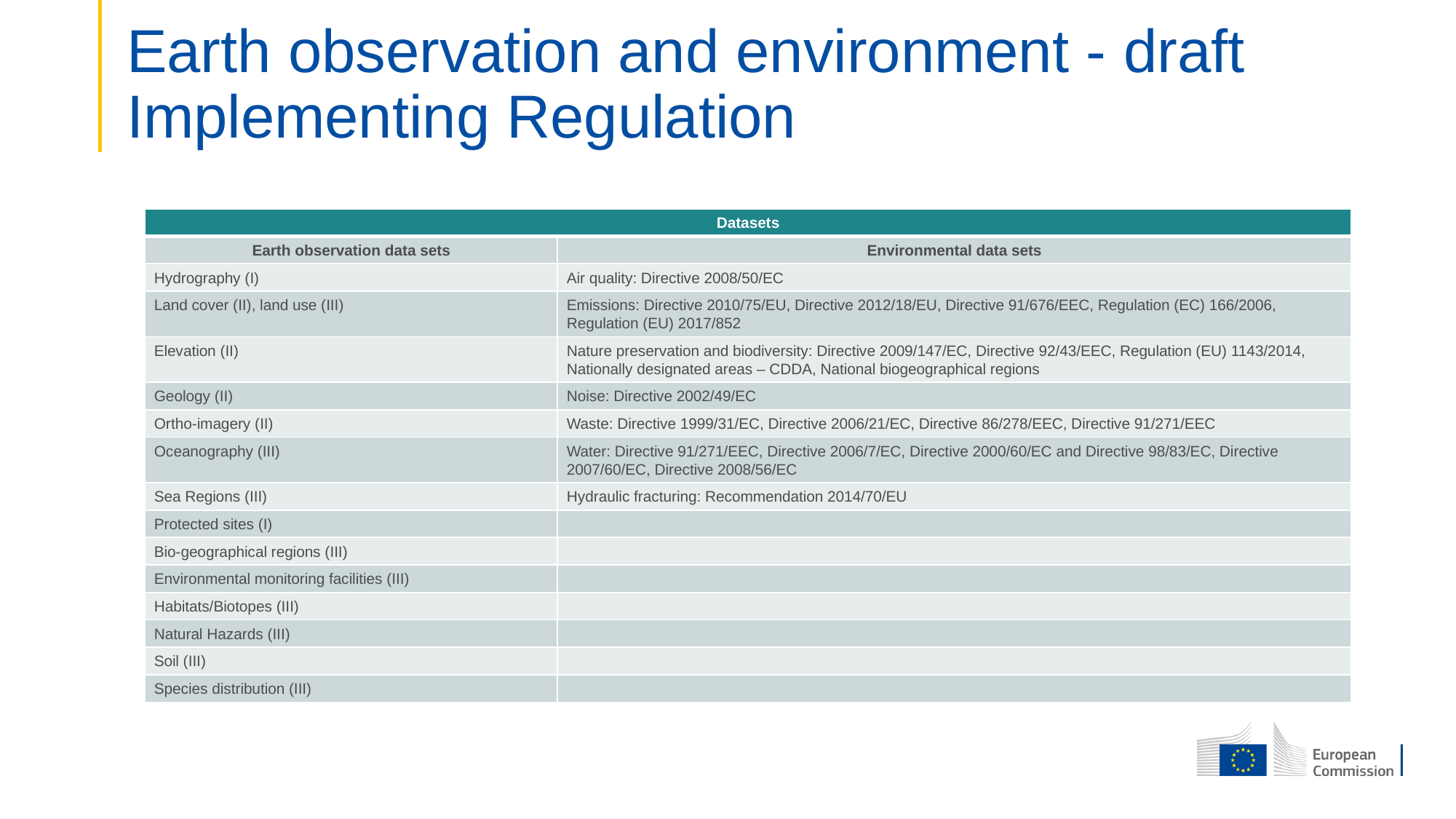

# Earth observation and environment - draft Implementing Regulation
| Datasets |  |
| --- | --- |
| Earth observation data sets | Environmental data sets |
| Hydrography (I) | Air quality: Directive 2008/50/EC |
| Land cover (II), land use (III) | Emissions: Directive 2010/75/EU, Directive 2012/18/EU, Directive 91/676/EEC, Regulation (EC) 166/2006, Regulation (EU) 2017/852 |
| Elevation (II) | Nature preservation and biodiversity: Directive 2009/147/EC, Directive 92/43/EEC, Regulation (EU) 1143/2014, Nationally designated areas – CDDA, National biogeographical regions |
| Geology (II) | Noise: Directive 2002/49/EC |
| Ortho-imagery (II) | Waste: Directive 1999/31/EC, Directive 2006/21/EC, Directive 86/278/EEC, Directive 91/271/EEC |
| Oceanography (III) | Water: Directive 91/271/EEC, Directive 2006/7/EC, Directive 2000/60/EC and Directive 98/83/EC, Directive 2007/60/EC, Directive 2008/56/EC |
| Sea Regions (III) | Hydraulic fracturing: Recommendation 2014/70/EU |
| Protected sites (I) |  |
| Bio-geographical regions (III) |  |
| Environmental monitoring facilities (III) |  |
| Habitats/Biotopes (III) |  |
| Natural Hazards (III) |  |
| Soil (III) |  |
| Species distribution (III) |  |